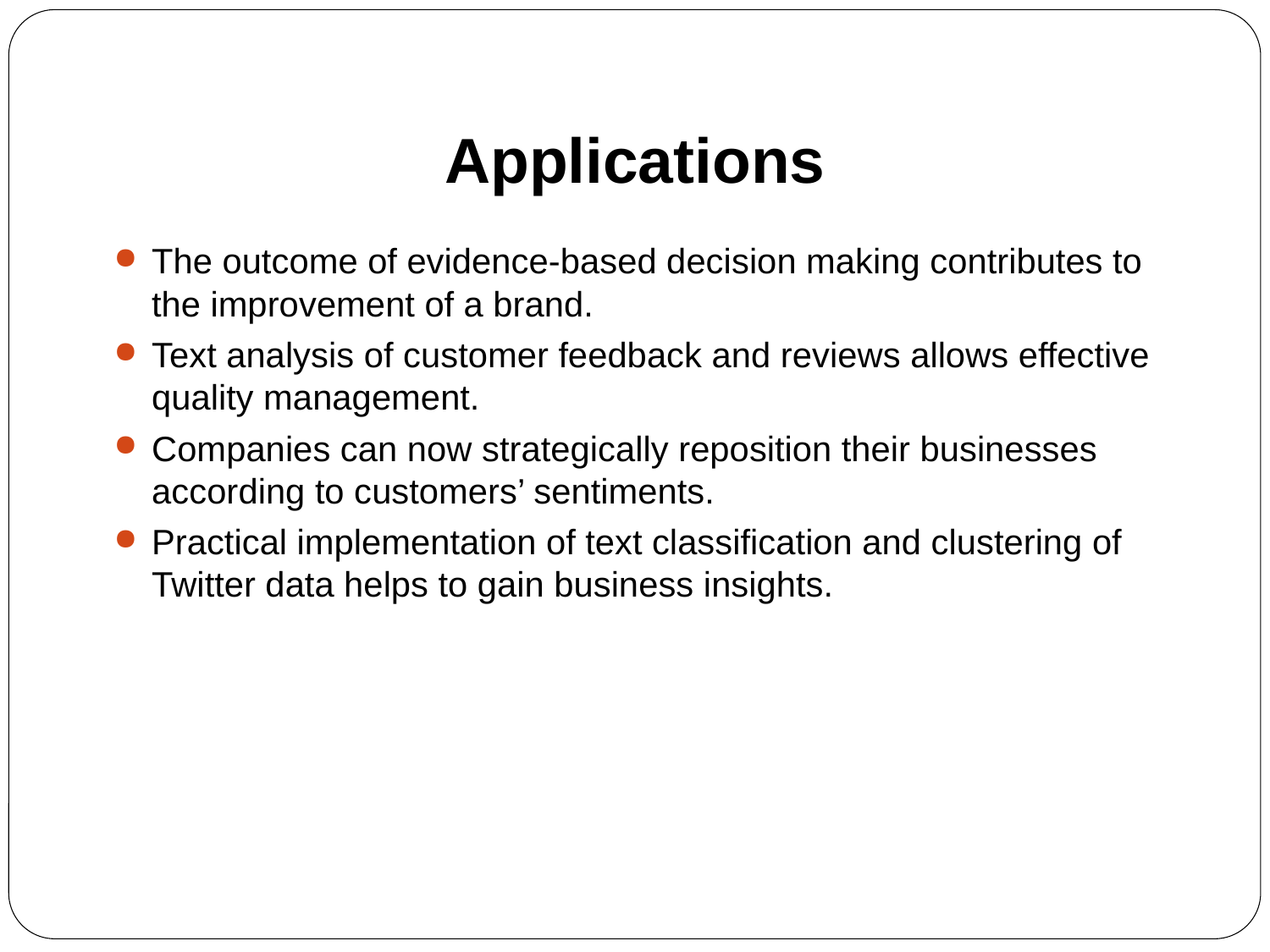

Applications
The outcome of evidence-based decision making contributes to the improvement of a brand.
Text analysis of customer feedback and reviews allows effective quality management.
Companies can now strategically reposition their businesses according to customers’ sentiments.
Practical implementation of text classification and clustering of Twitter data helps to gain business insights.
9